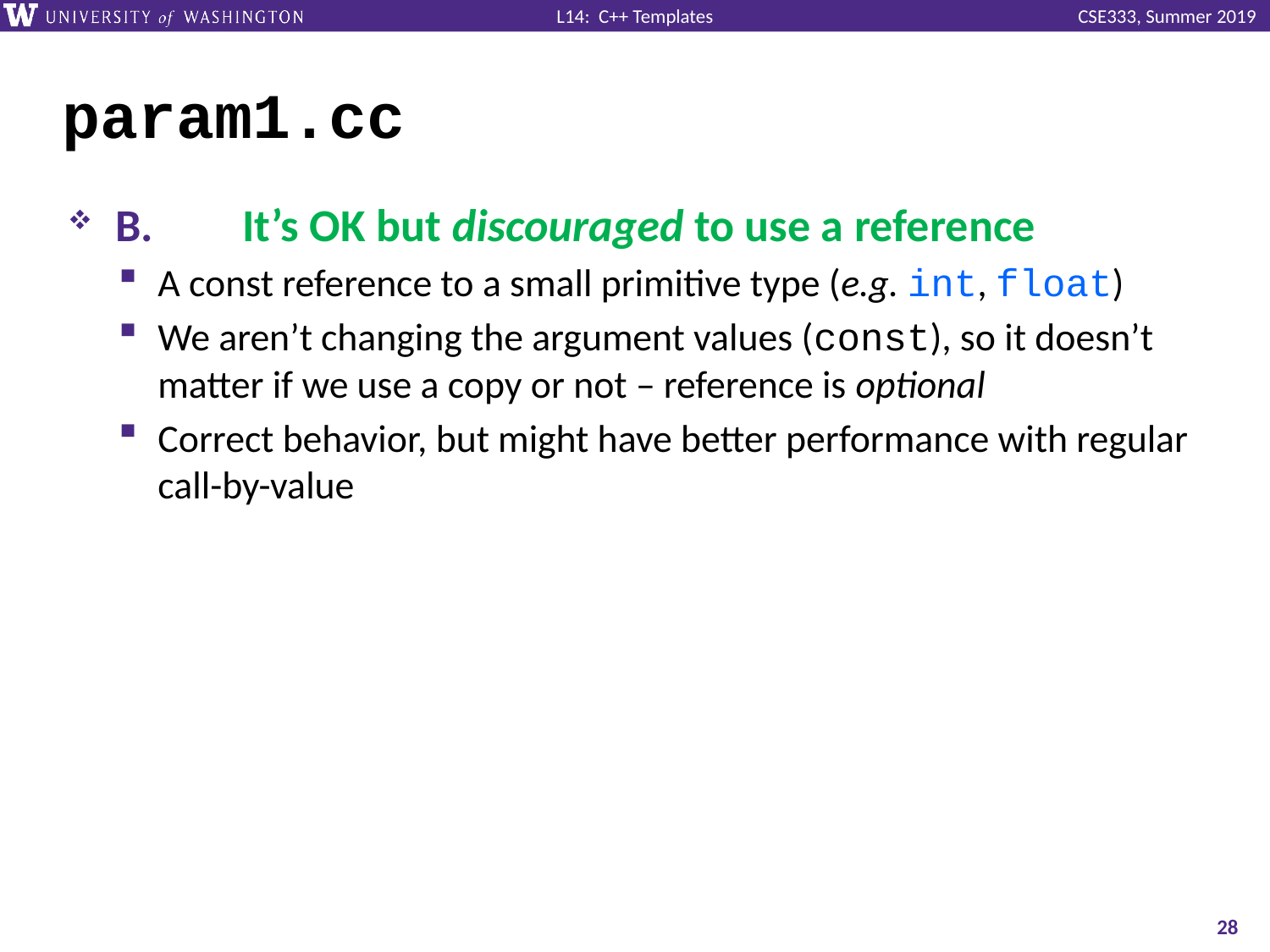

# param1.cc
B.	It’s OK but discouraged to use a reference
A const reference to a small primitive type (e.g. int, float)
We aren’t changing the argument values (const), so it doesn’t matter if we use a copy or not – reference is optional
Correct behavior, but might have better performance with regular call-by-value

28